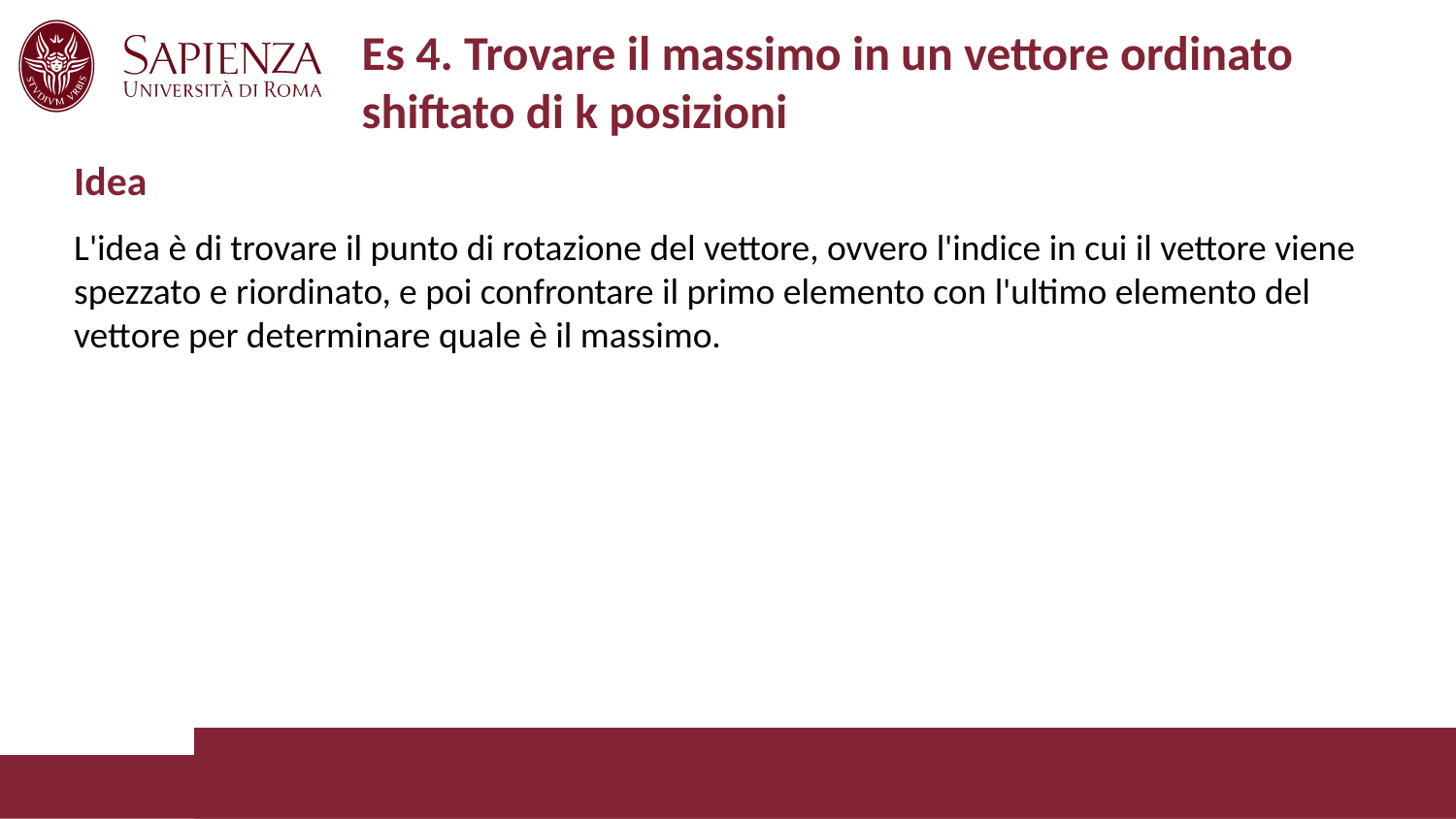

# Es 4. Trovare il massimo in un vettore ordinato shiftato di k posizioni
Idea
L'idea è di trovare il punto di rotazione del vettore, ovvero l'indice in cui il vettore viene spezzato e riordinato, e poi confrontare il primo elemento con l'ultimo elemento del vettore per determinare quale è il massimo.